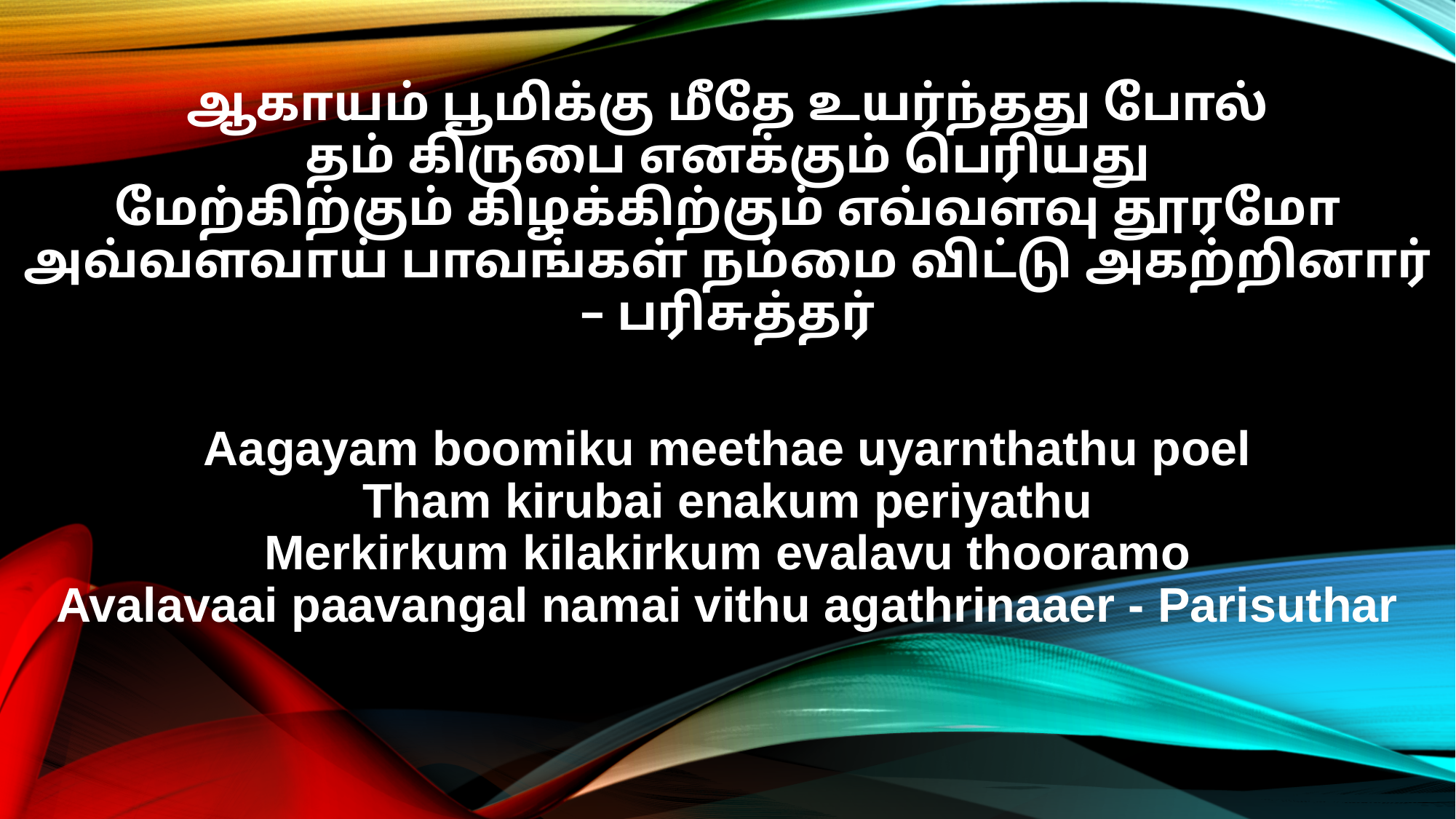

ஆகாயம் பூமிக்கு மீதே உயர்ந்தது போல்
தம் கிருபை எனக்கும் பெரியது
மேற்கிற்கும் கிழக்கிற்கும் எவ்வளவு தூரமோ
அவ்வளவாய் பாவங்கள் நம்மை விட்டு அகற்றினார் – பரிசுத்தர்

Aagayam boomiku meethae uyarnthathu poel
Tham kirubai enakum periyathu
Merkirkum kilakirkum evalavu thooramo
Avalavaai paavangal namai vithu agathrinaaer - Parisuthar